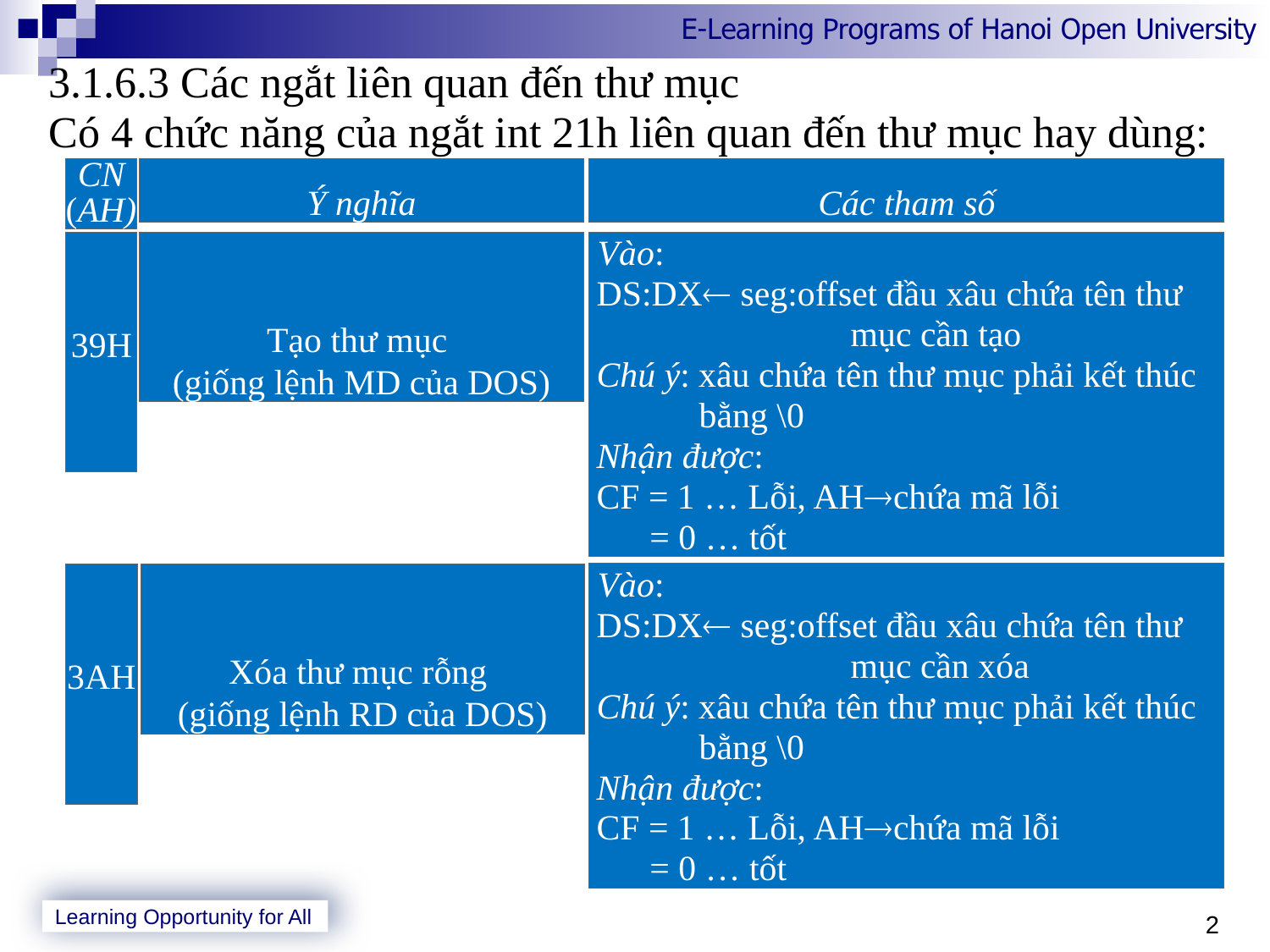

3.1.6.3 Các ngắt liên quan đến thư mục
Có 4 chức năng của ngắt int 21h liên quan đến thư mục hay dùng:

CN
(AH)
Ý nghĩa
Các tham số

39H

Tạo thư mục
(giống lệnh MD của DOS)
 Vào:
DS:DX← seg:offset đầu xâu chứa tên thư 	 	mục cần tạo
Chú ý: xâu chứa tên thư mục phải kết thúc 	bằng \0
Nhận được:
CF = 1 … Lỗi, AH→chứa mã lỗi
      = 0 … tốt
 Vào:
DS:DX← seg:offset đầu xâu chứa tên thư 	 	mục cần xóa
Chú ý: xâu chứa tên thư mục phải kết thúc 	bằng \0
Nhận được:
CF = 1 … Lỗi, AH→chứa mã lỗi
      = 0 … tốt

3AH

Xóa thư mục rỗng
(giống lệnh RD của DOS)

2